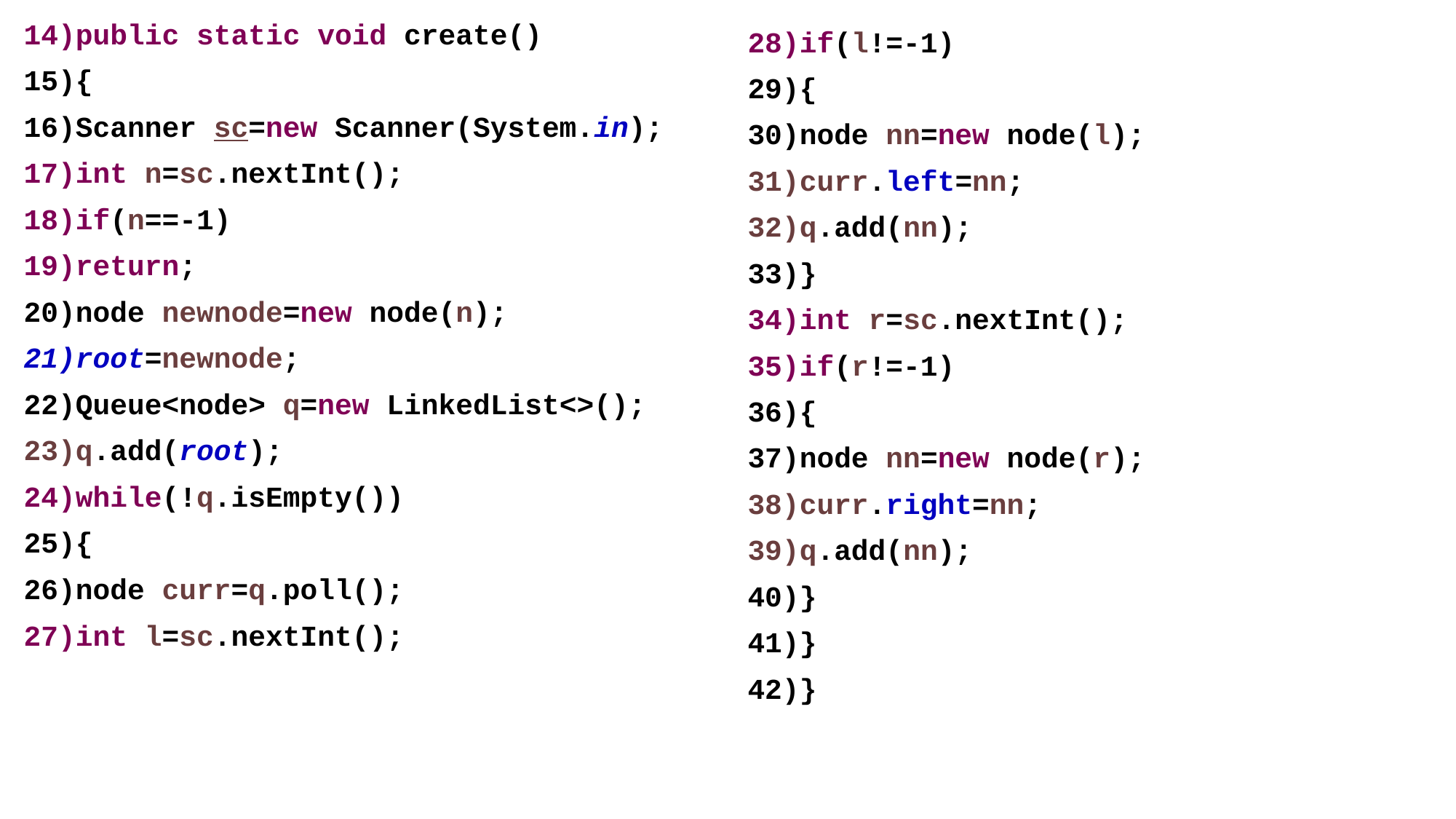

public static void create()
{
Scanner sc=new Scanner(System.in);
int n=sc.nextInt();
if(n==-1)
return;
node newnode=new node(n);
root=newnode;
Queue<node> q=new LinkedList<>();
q.add(root);
while(!q.isEmpty())
{
node curr=q.poll();
int l=sc.nextInt();

if(l!=-1)
{
node nn=new node(l);
curr.left=nn;
q.add(nn);
}
int r=sc.nextInt();
if(r!=-1)
{
node nn=new node(r);
curr.right=nn;
q.add(nn);
}
}
}